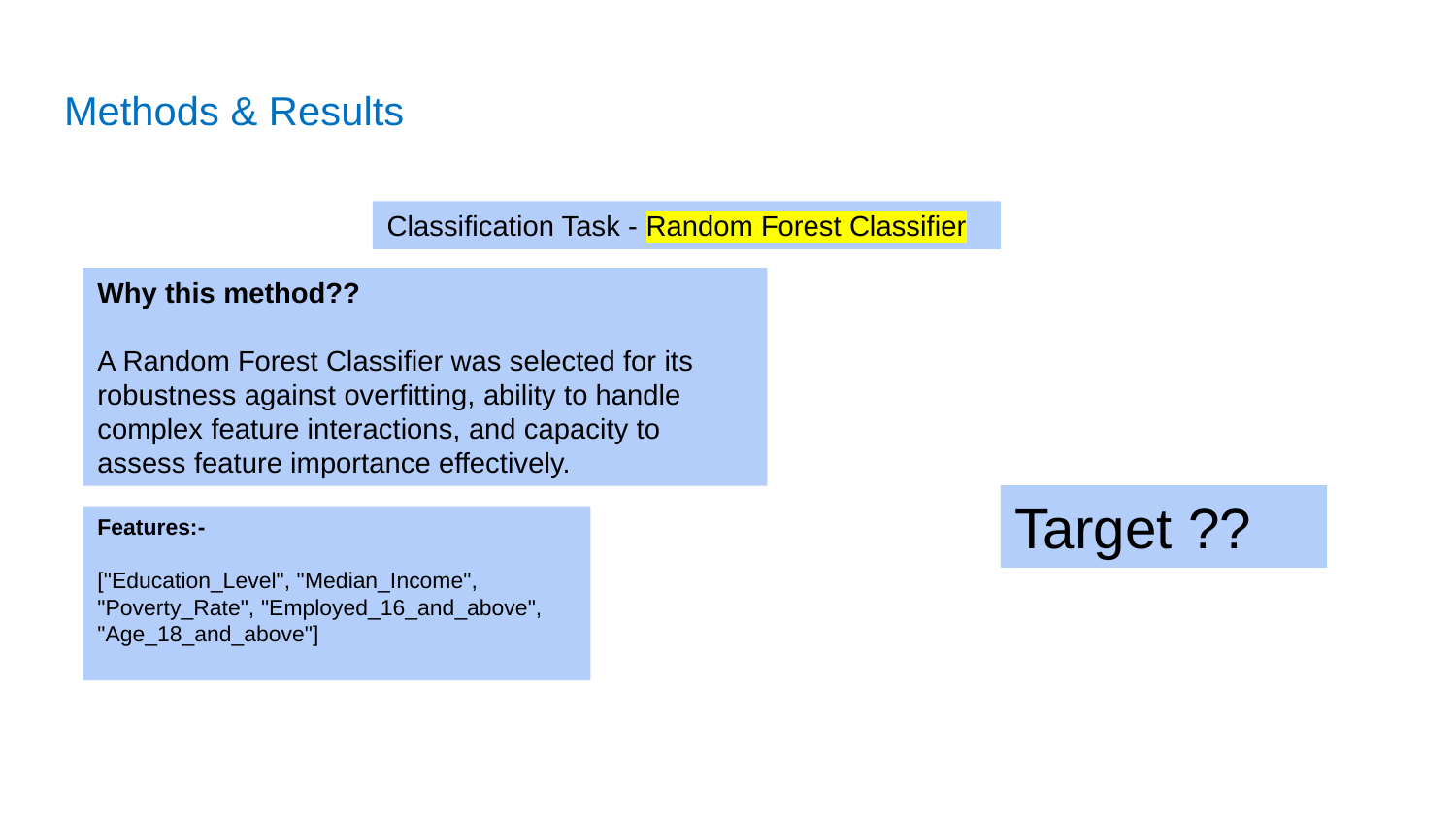

# Methods & Results

Classification Task - Random Forest Classifier
Why this method??

A Random Forest Classifier was selected for its robustness against overfitting, ability to handle complex feature interactions, and capacity to assess feature importance effectively.
Target ??
Features:-

["Education_Level", "Median_Income", "Poverty_Rate", "Employed_16_and_above", "Age_18_and_above"]